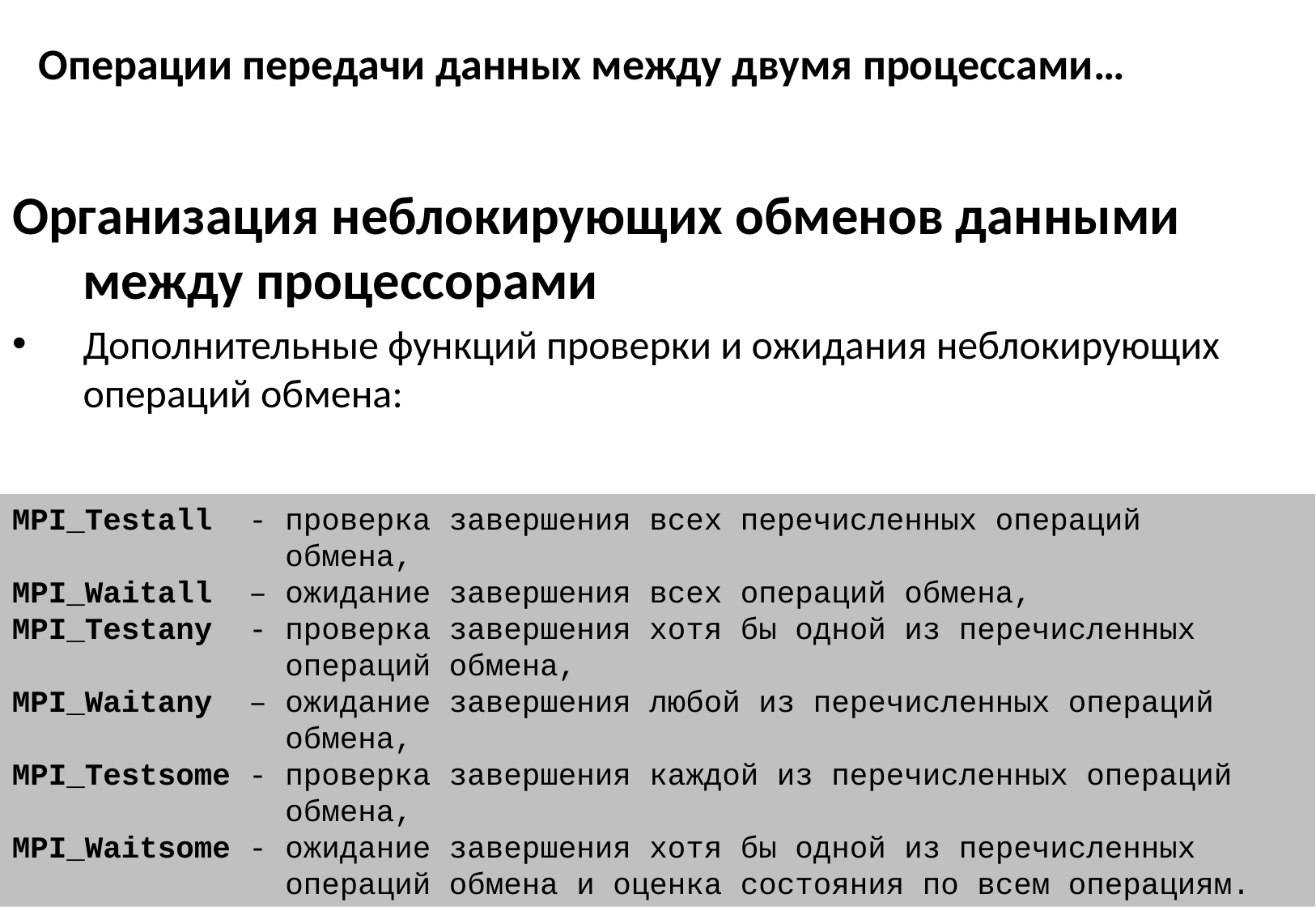

# Операции передачи данных между двумя процессами…
Организация неблокирующих обменов данными между процессорами
Дополнительные функций проверки и ожидания неблокирующих операций обмена:
MPI_Testall  - проверка завершения всех перечисленных операций
               обмена,
MPI_Waitall  – ожидание завершения всех операций обмена,
MPI_Testany  - проверка завершения хотя бы одной из перечисленных
               операций обмена,
MPI_Waitany  – ожидание завершения любой из перечисленных операций
               обмена,
MPI_Testsome - проверка завершения каждой из перечисленных операций
               обмена,
MPI_Waitsome - ожидание завершения хотя бы одной из перечисленных
               операций обмена и оценка состояния по всем операциям.